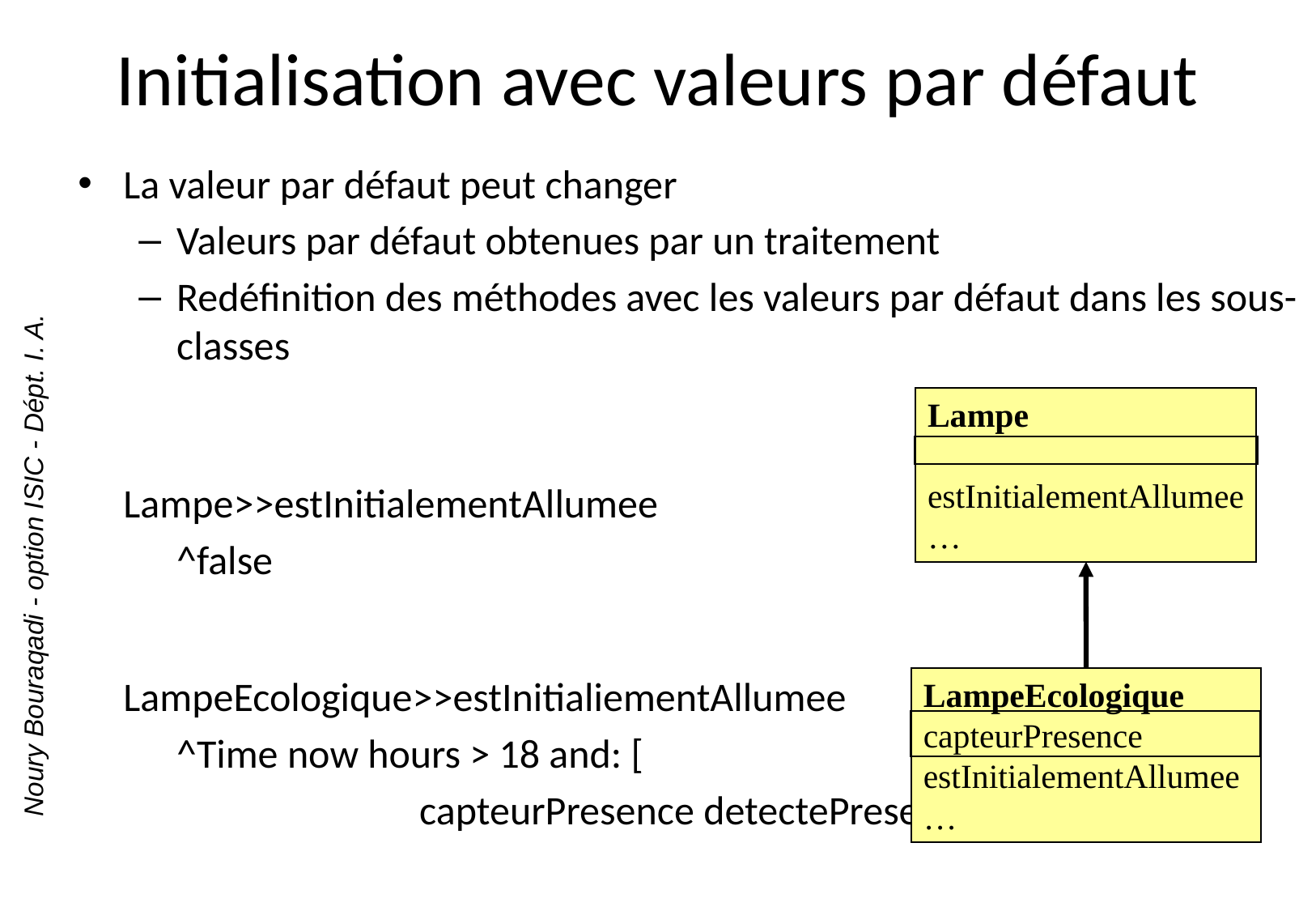

# Initialisation avec valeurs par défaut
La valeur par défaut peut changer
Valeurs par défaut obtenues par un traitement
Redéfinition des méthodes avec les valeurs par défaut dans les sous-classes

	Lampe>>estInitialementAllumee
	^false

	LampeEcologique>>estInitialiementAllumee
	^Time now hours > 18 and: [
			capteurPresence detectePresence]

Lampe

estInitialementAllumee
…

LampeEcologique
capteurPresence
estInitialementAllumee
…